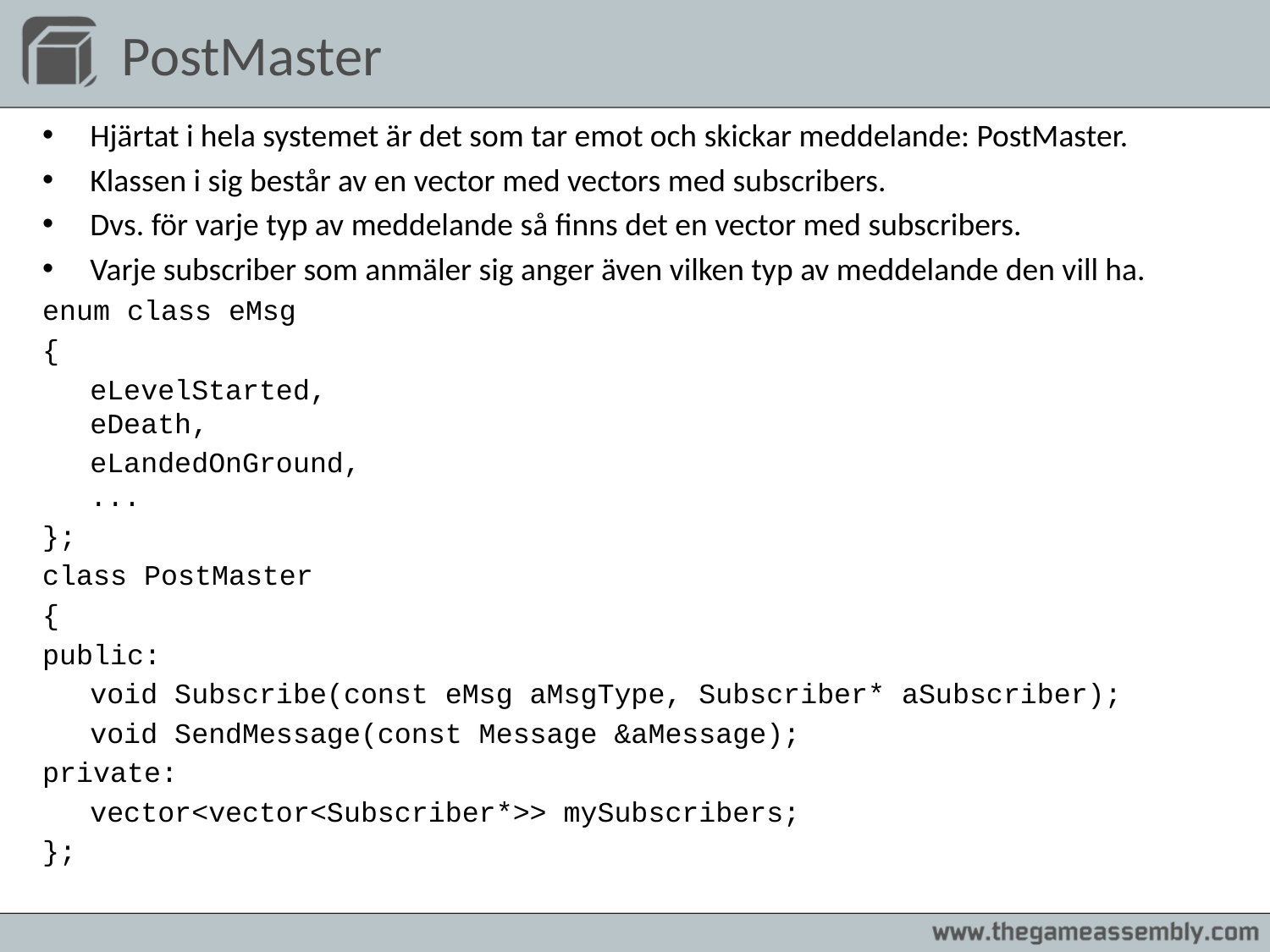

# PostMaster
Hjärtat i hela systemet är det som tar emot och skickar meddelande: PostMaster.
Klassen i sig består av en vector med vectors med subscribers.
Dvs. för varje typ av meddelande så finns det en vector med subscribers.
Varje subscriber som anmäler sig anger även vilken typ av meddelande den vill ha.
enum class eMsg
{
	eLevelStarted,
eDeath,
	eLandedOnGround,
...
};
class PostMaster
{
public:
	void Subscribe(const eMsg aMsgType, Subscriber* aSubscriber);
	void SendMessage(const Message &aMessage);
private:
	vector<vector<Subscriber*>> mySubscribers;
};